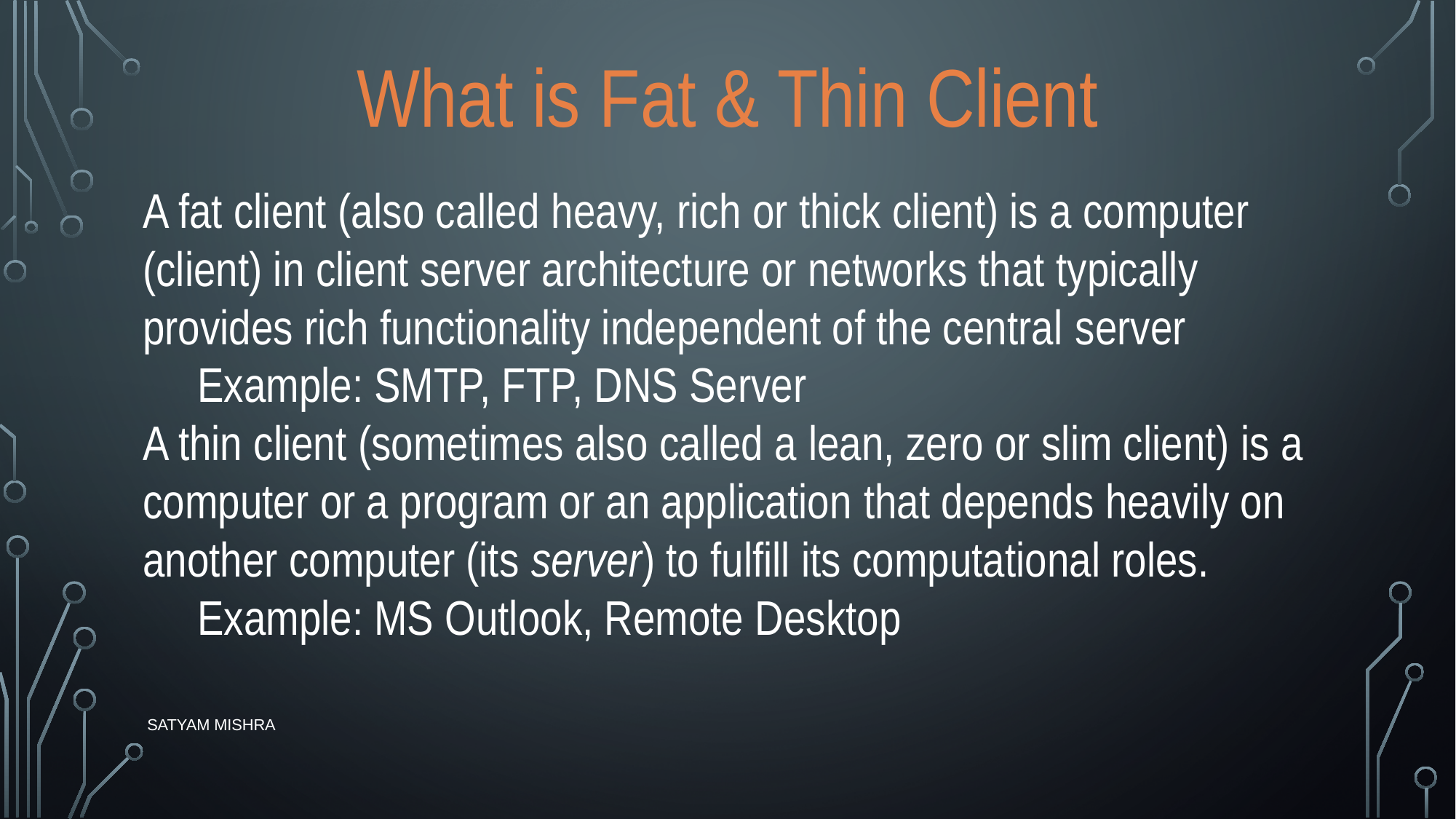

What is Fat & Thin Client
A fat client (also called heavy, rich or thick client) is a computer (client) in client server architecture or networks that typically provides rich functionality independent of the central server
Example: SMTP, FTP, DNS Server
A thin client (sometimes also called a lean, zero or slim client) is a computer or a program or an application that depends heavily on another computer (its server) to fulfill its computational roles.
Example: MS Outlook, Remote Desktop
Satyam Mishra